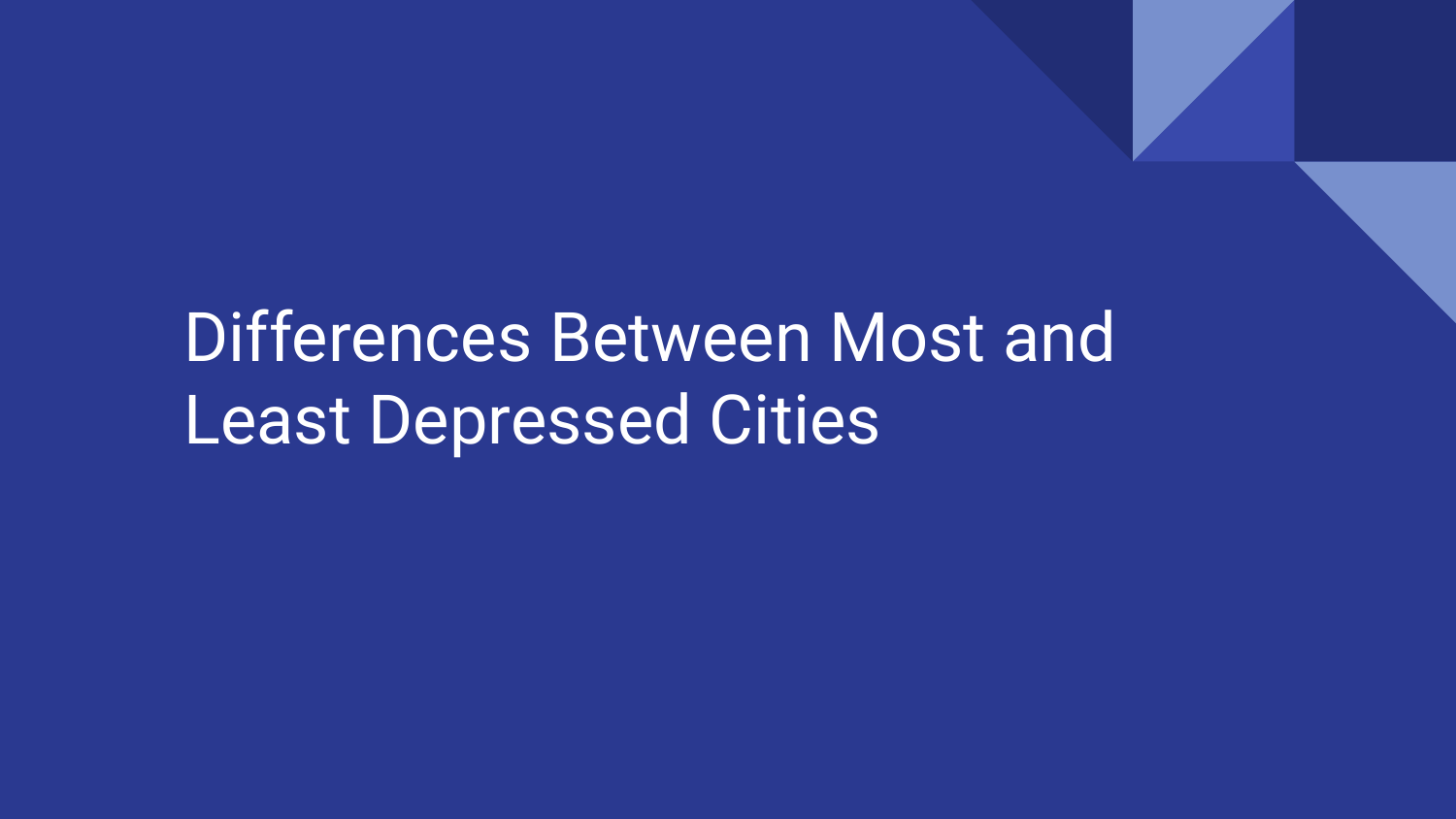

# Differences Between Most and Least Depressed Cities